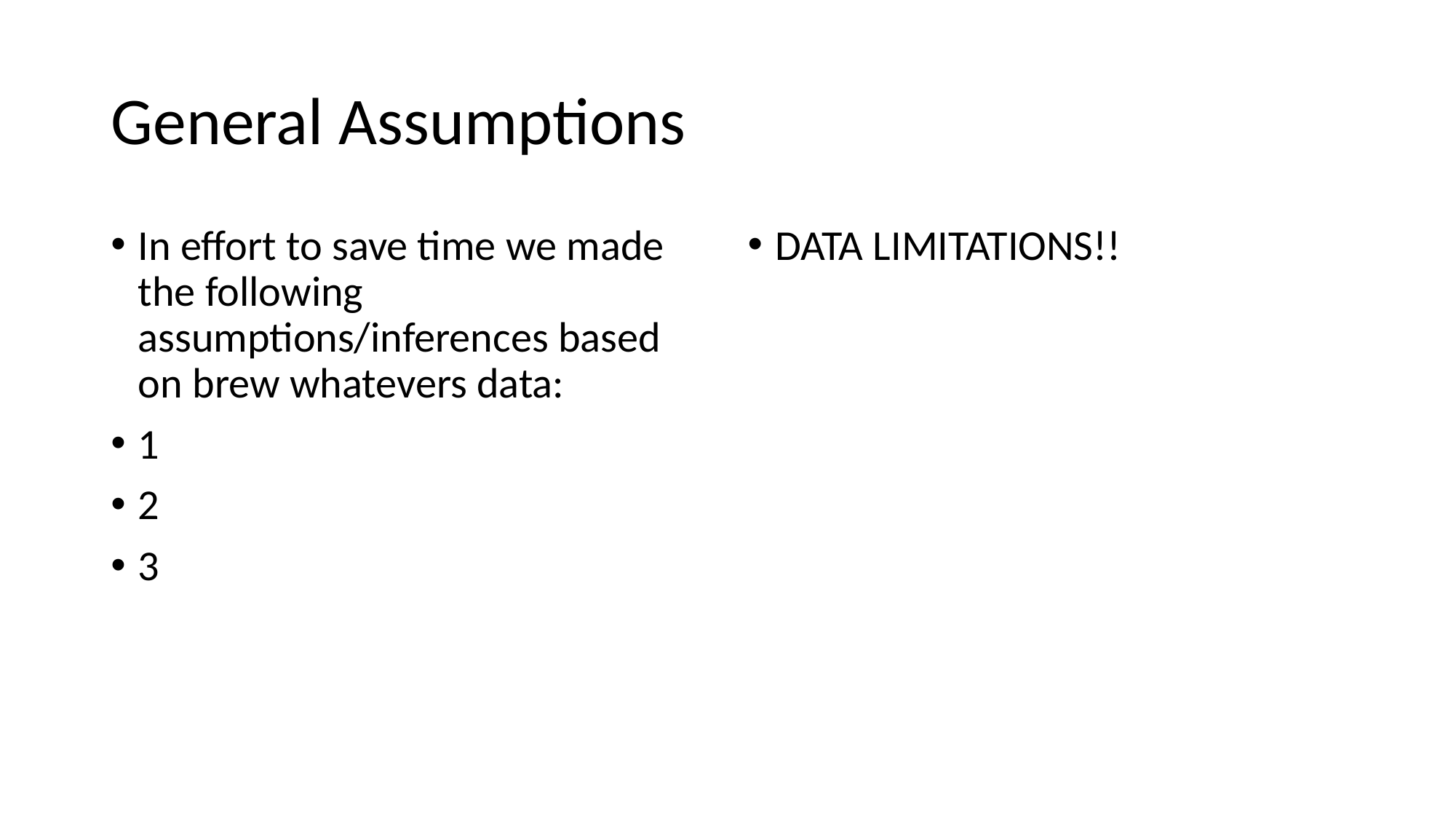

# General Assumptions
In effort to save time we made the following assumptions/inferences based on brew whatevers data:
1
2
3

DATA LIMITATIONS!!